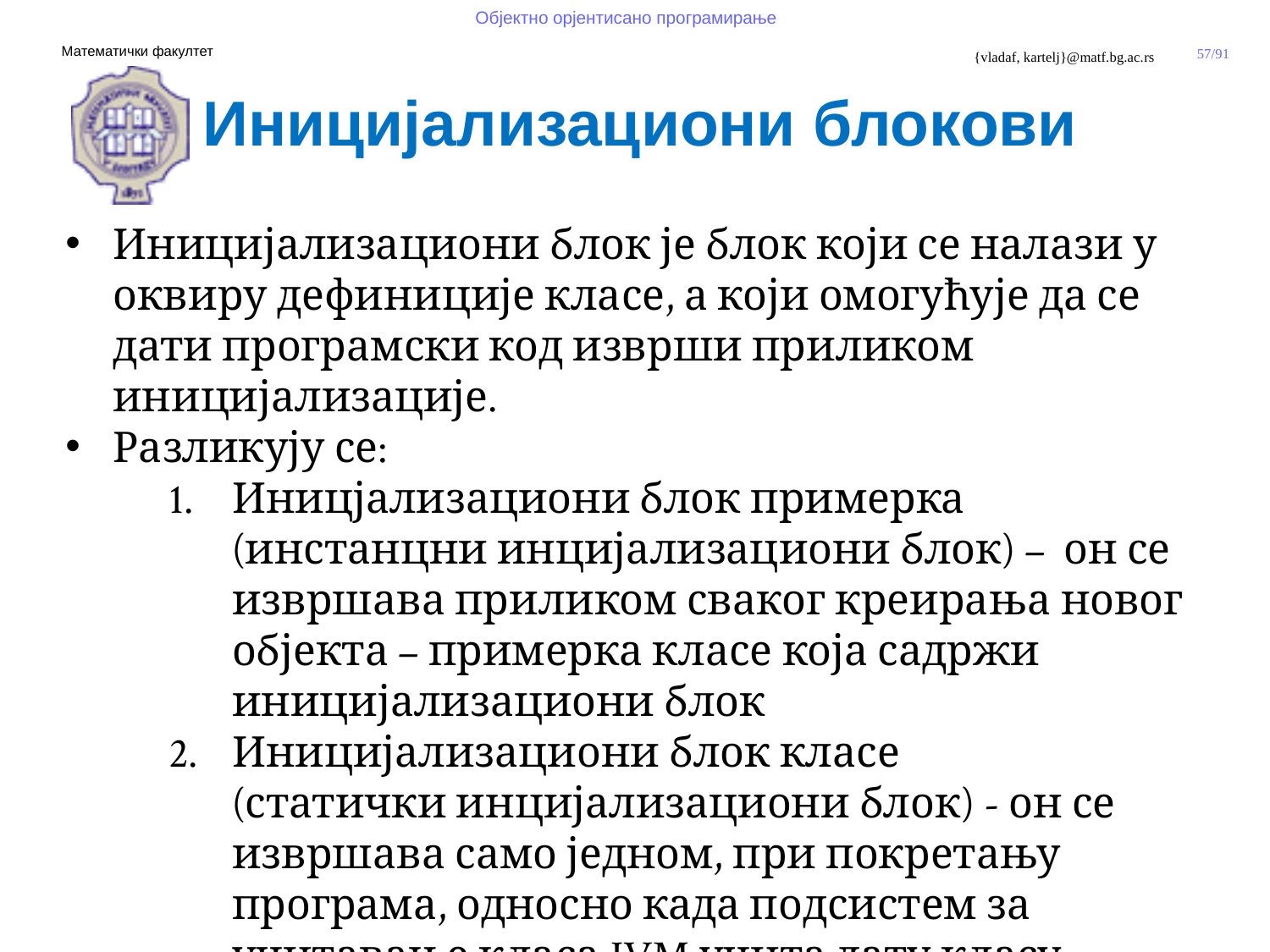

Иницијализациони блокови
Иницијализациони блок је блок који се налази у оквиру дефиниције класе, а који омогућује да се дати програмски код изврши приликом иницијализације.
Разликују се:
Иницјализациони блок примерка
(инстанцни инцијализациони блок) –  он се извршава приликом сваког креирања новог објекта – примерка класе која садржи иницијализациони блок
Иницијализациони блок класе
(статички инцијализациони блок) - он се извршава само једном, при покретању програма, односно када подсистем за учитавање класа JVM учита дату класу